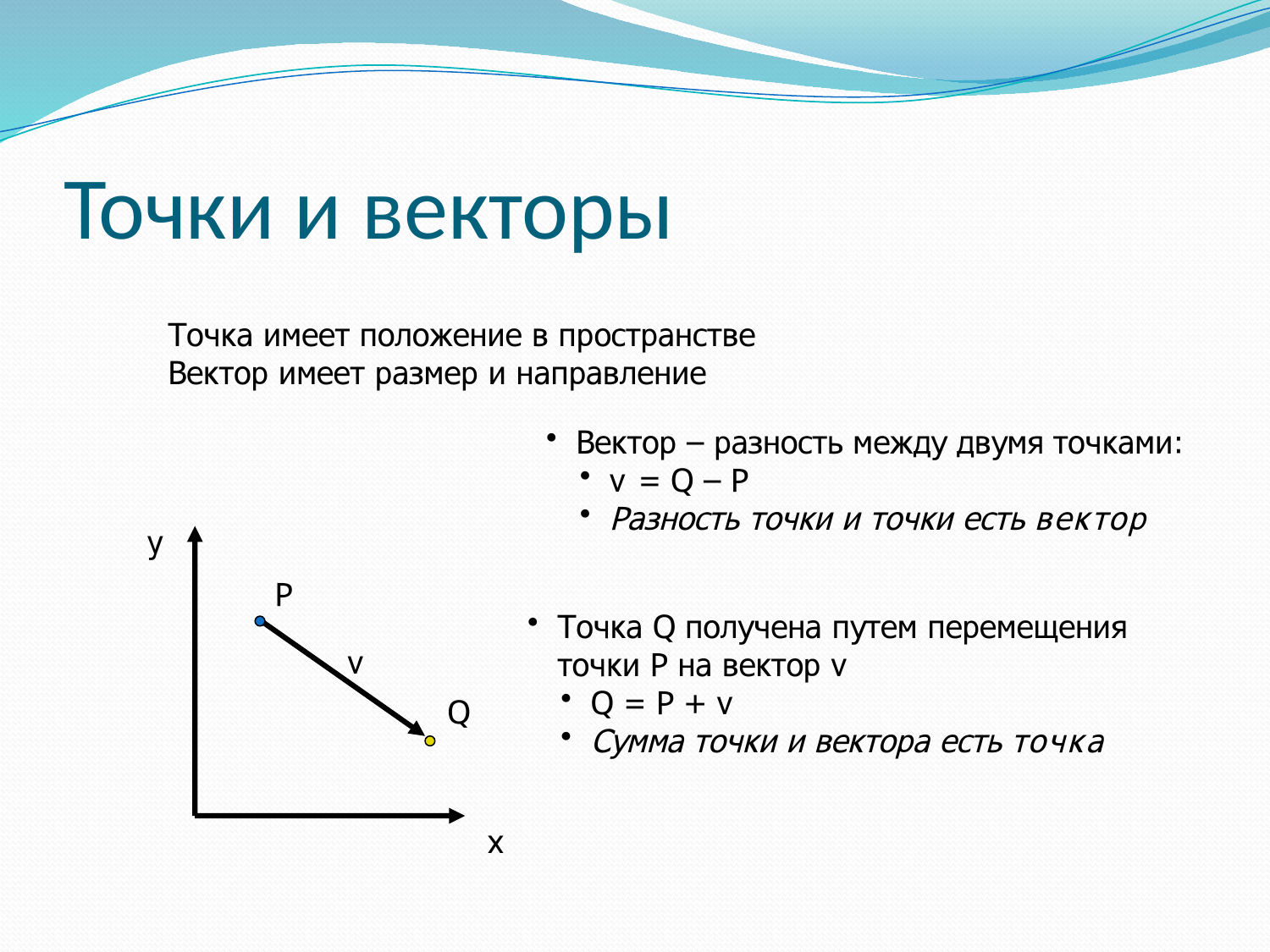

# Точки и векторы
Точка имеет положение в пространстве
Вектор имеет размер и направление
Вектор – разность между двумя точками:
v = Q – P
Разность точки и точки есть вектор
y

P
Точка Q получена путем перемещения точки P на вектор v
Q = P + v
Сумма точки и вектора есть точка

v
Q

x